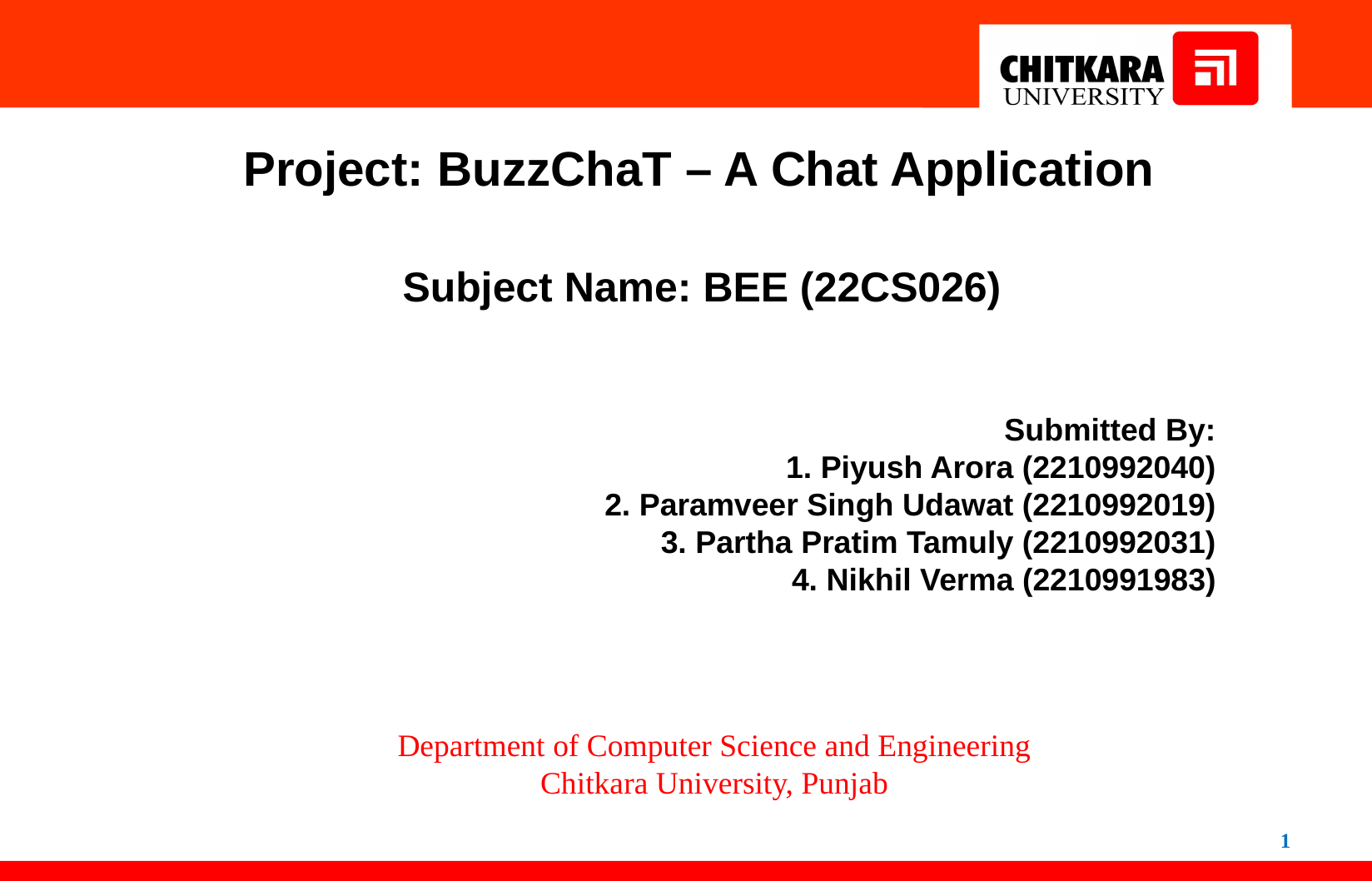

Project: BuzzChaT – A Chat Application

Subject Name: BEE (22CS026)

Submitted By:
1. Piyush Arora (2210992040)
2. Paramveer Singh Udawat (2210992019)
3. Partha Pratim Tamuly (2210992031)
4. Nikhil Verma (2210991983)

Department of Computer Science and Engineering
Chitkara University, Punjab
1